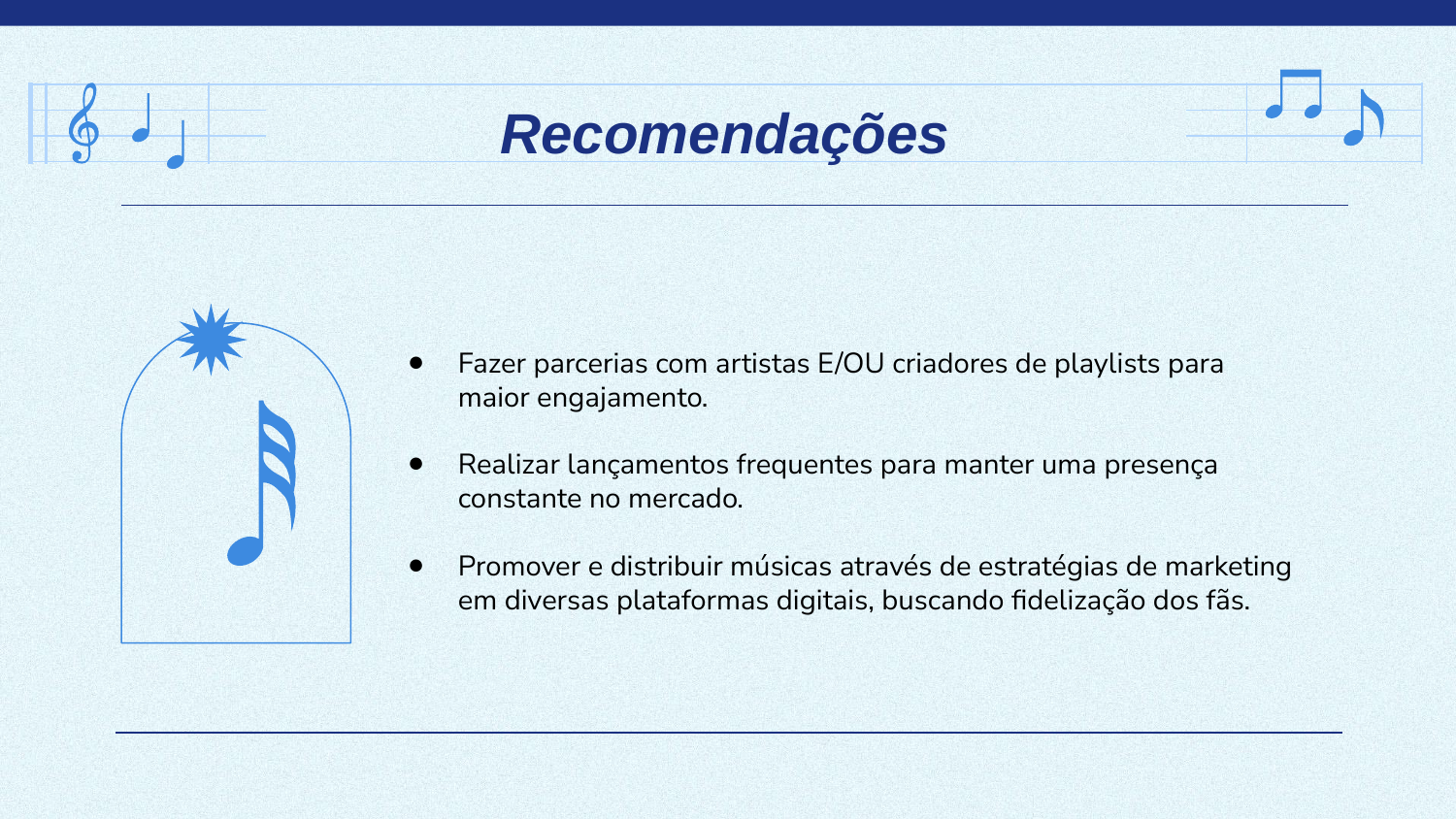

Recomendações

Fazer parcerias com artistas E/OU criadores de playlists para maior engajamento.

Realizar lançamentos frequentes para manter uma presença constante no mercado.

Promover e distribuir músicas através de estratégias de marketing em diversas plataformas digitais, buscando fidelização dos fãs.